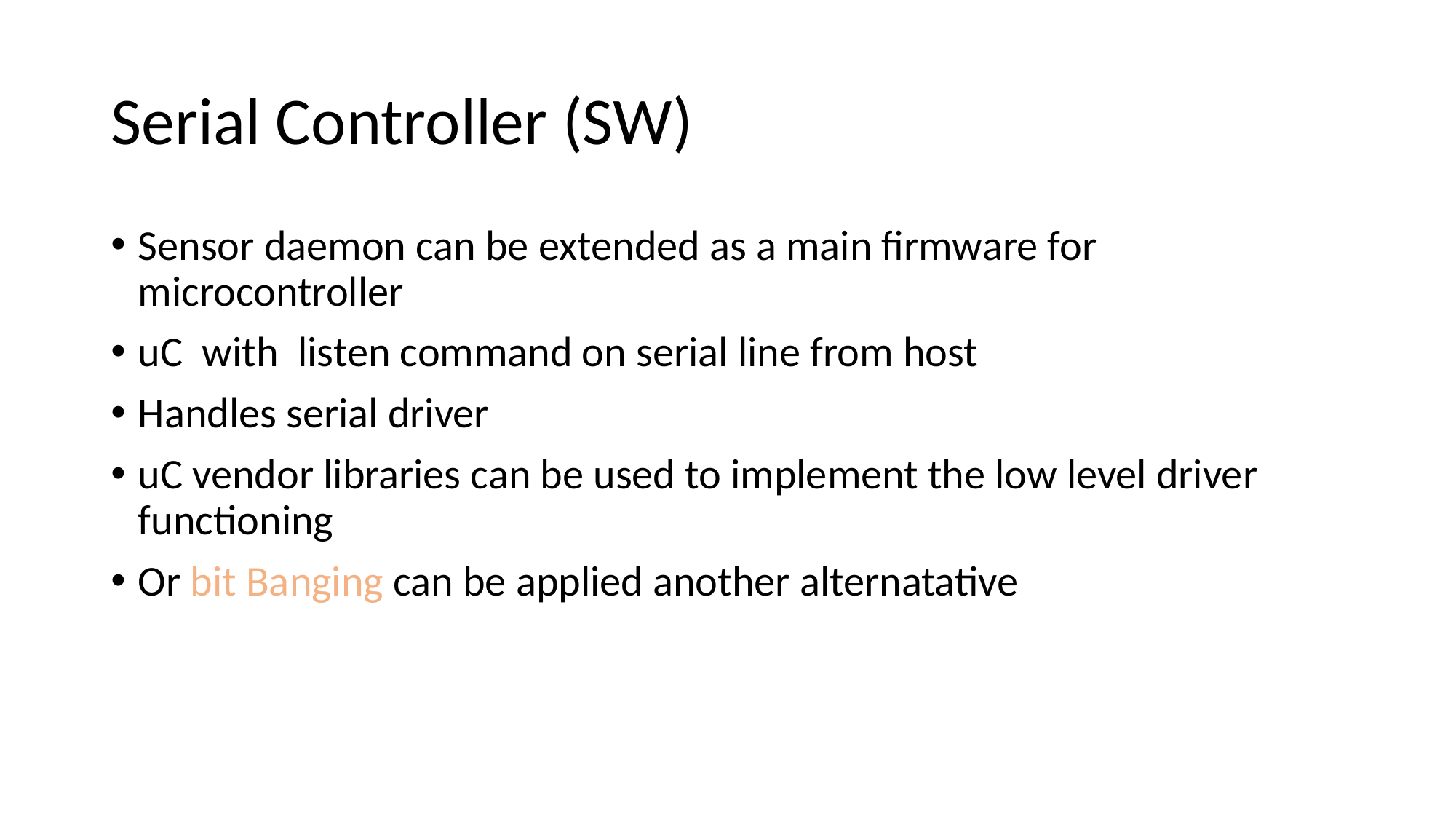

# Serial Controller (SW)
Sensor daemon can be extended as a main firmware for microcontroller
uC  with  listen command on serial line from host
Handles serial driver
uC vendor libraries can be used to implement the low level driver functioning
Or bit Banging can be applied another alternatative